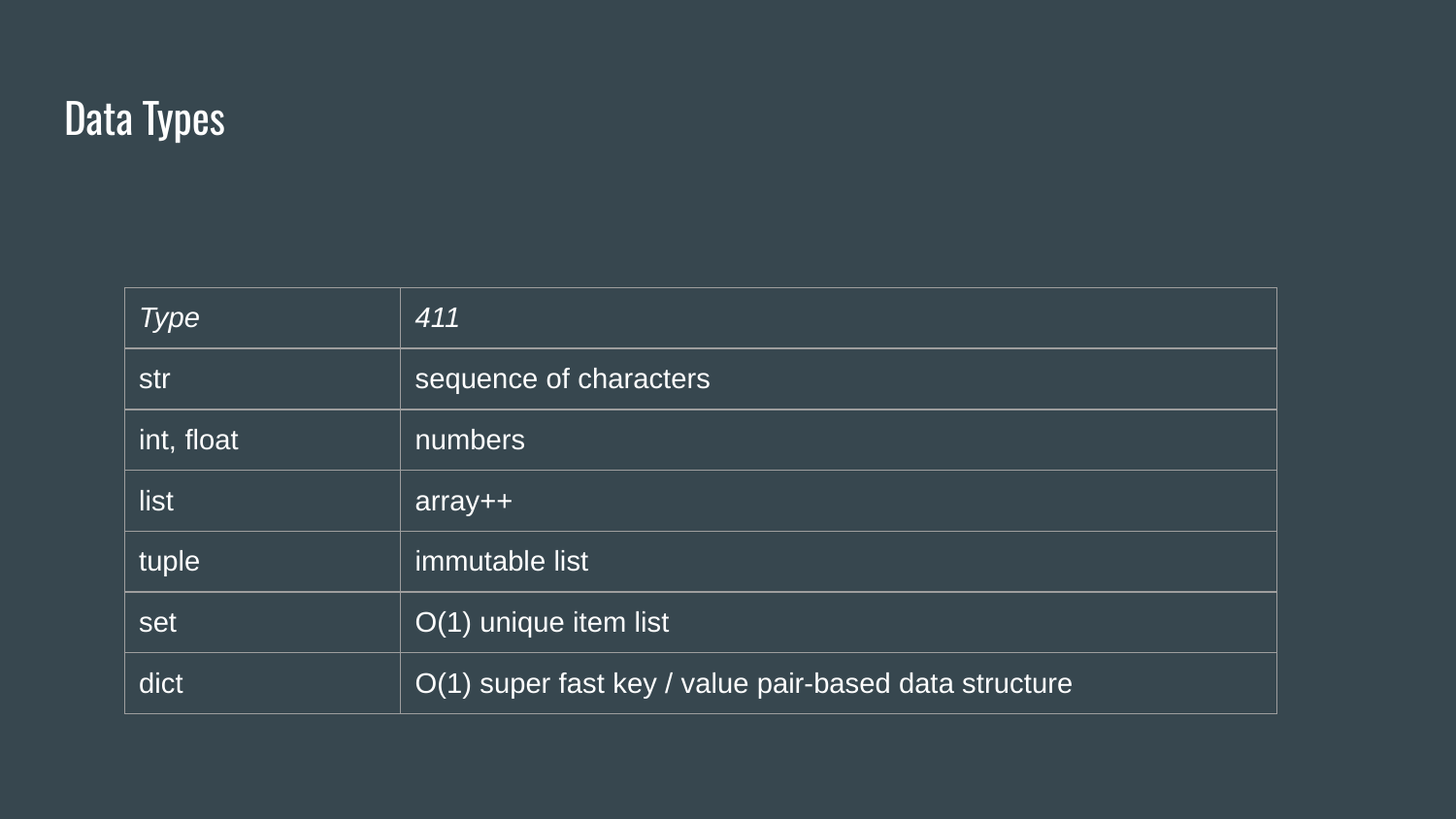

# Data Types
| Type | 411 |
| --- | --- |
| str | sequence of characters |
| int, float | numbers |
| list | array++ |
| tuple | immutable list |
| set | O(1) unique item list |
| dict | O(1) super fast key / value pair-based data structure |